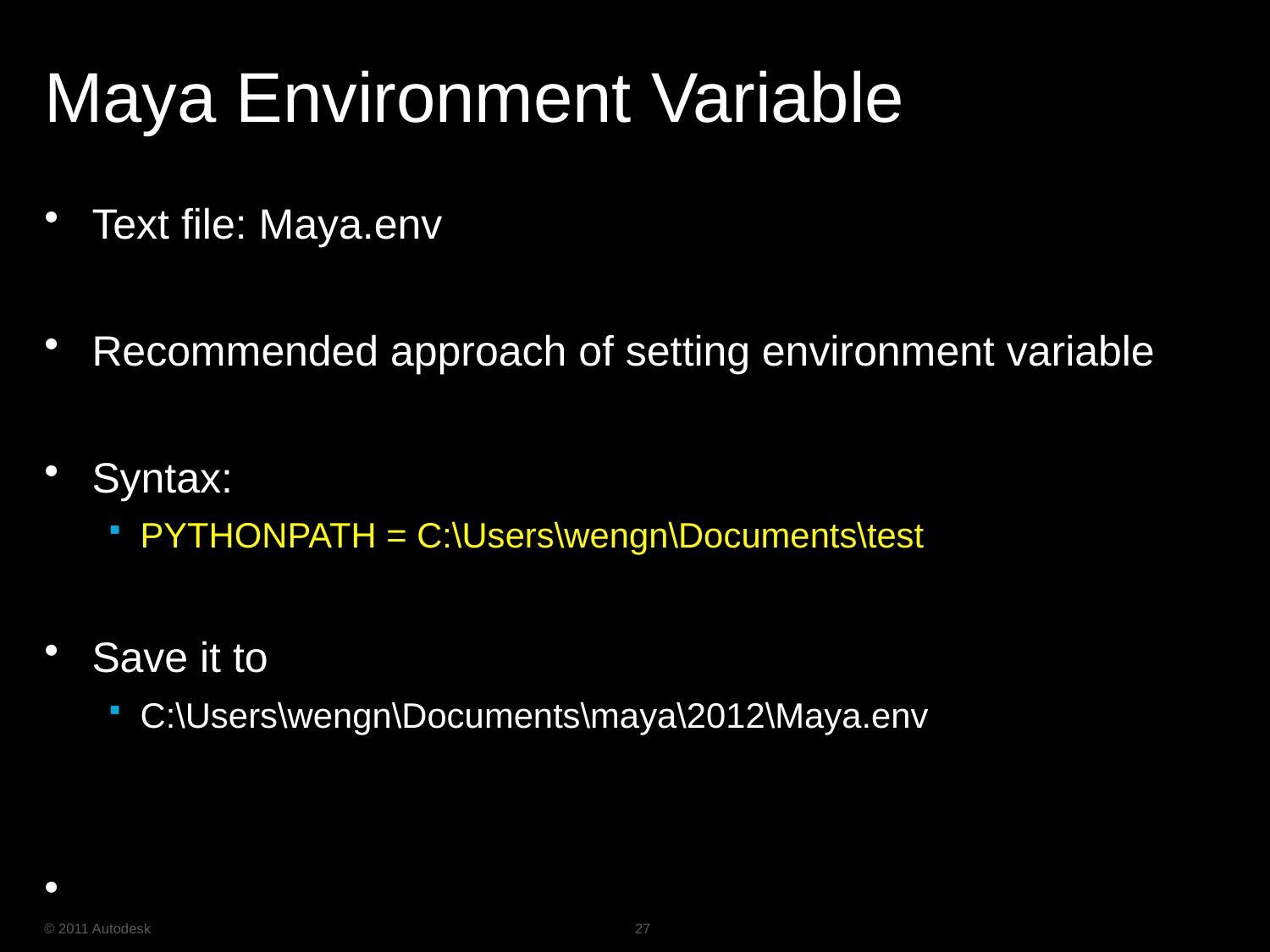

# Maya Environment Variable
Text file: Maya.env

Recommended approach of setting environment variable

Syntax:
PYTHONPATH = C:\Users\wengn\Documents\test

Save it to
C:\Users\wengn\Documents\maya\2012\Maya.env